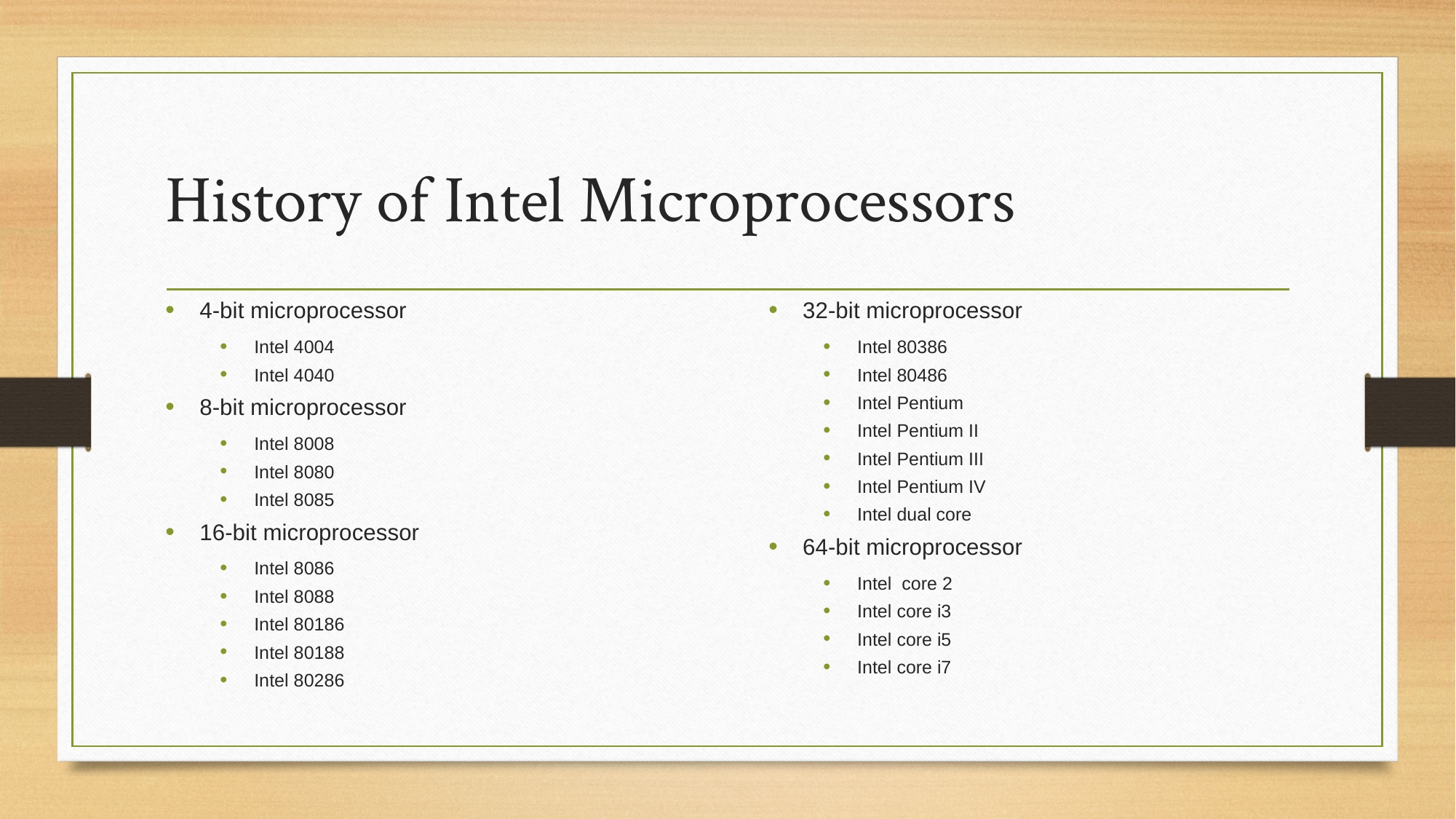

# History of Intel Microprocessors
4-bit microprocessor
Intel 4004
Intel 4040
8-bit microprocessor
Intel 8008
Intel 8080
Intel 8085
16-bit microprocessor
Intel 8086
Intel 8088
Intel 80186
Intel 80188
Intel 80286

32-bit microprocessor
Intel 80386
Intel 80486
Intel Pentium
Intel Pentium II
Intel Pentium III
Intel Pentium IV
Intel dual core
64-bit microprocessor
Intel  core 2
Intel core i3
Intel core i5
Intel core i7